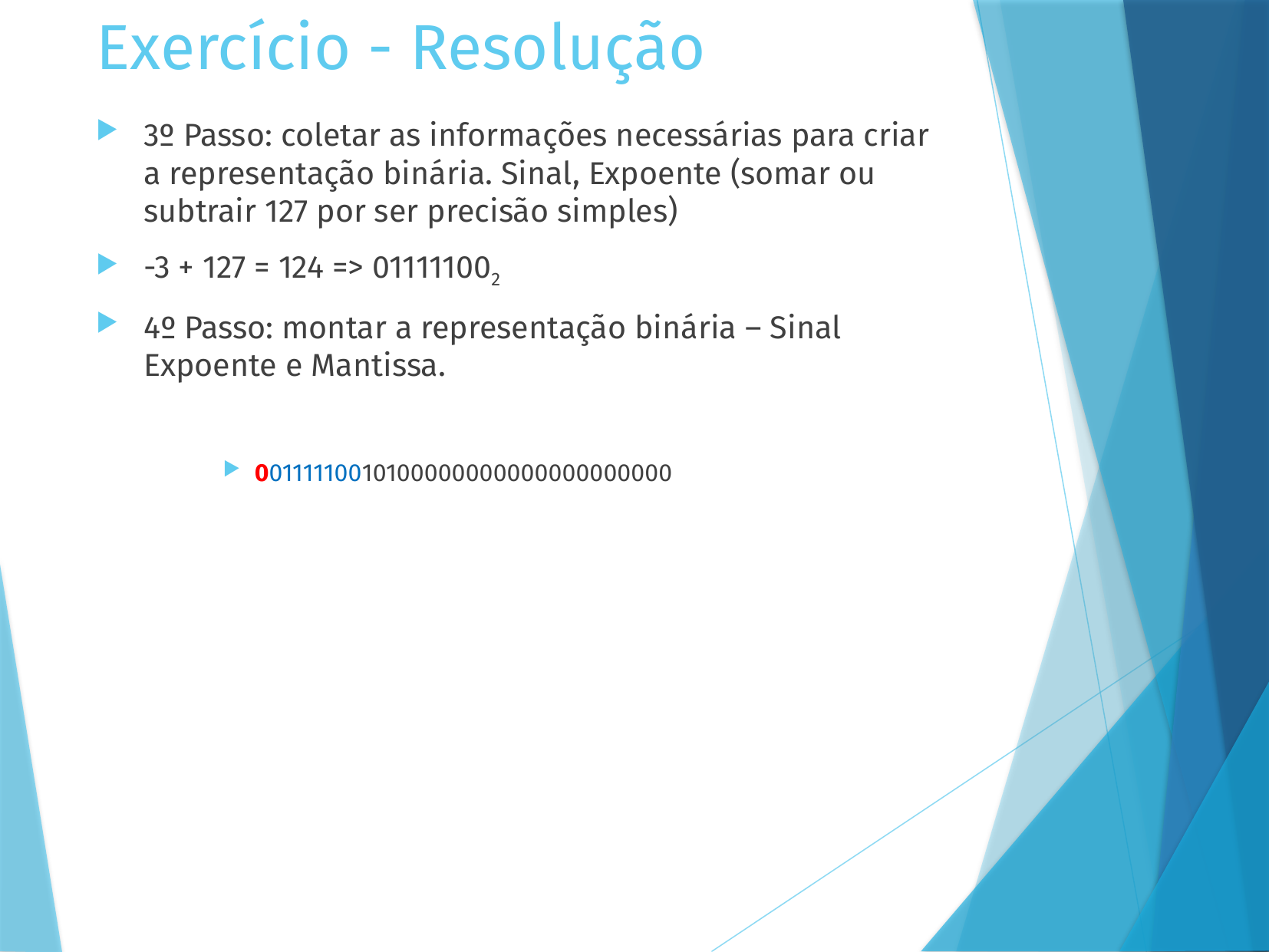

# Exercício - Resolução
3º Passo: coletar as informações necessárias para criar a representação binária. Sinal, Expoente (somar ou subtrair 127 por ser precisão simples)
-3 + 127 = 124 => 011111002
4º Passo: montar a representação binária – Sinal Expoente e Mantissa.

00111110010100000000000000000000